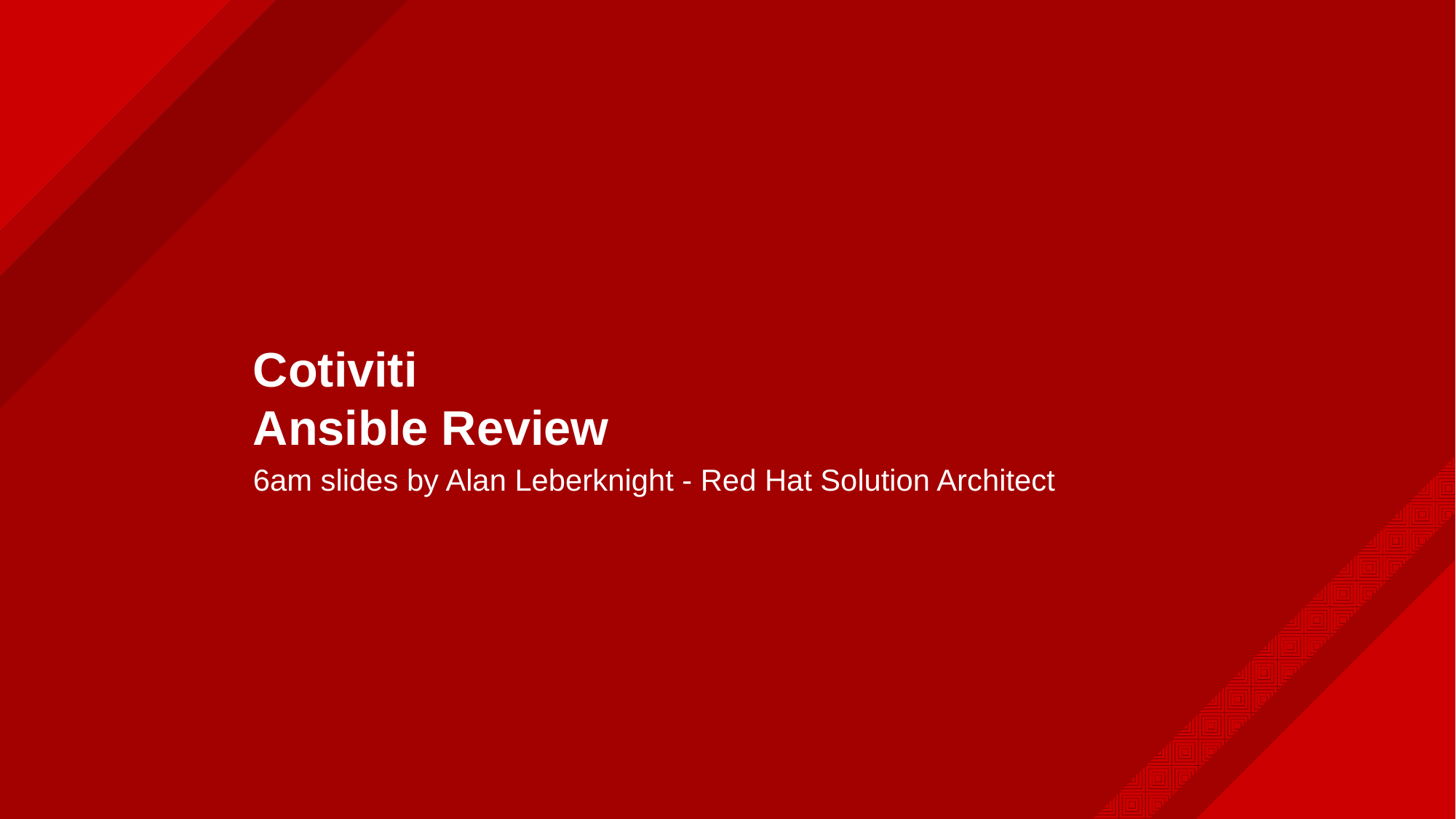

# Cotiviti
Ansible Review
6am slides by Alan Leberknight - Red Hat Solution Architect